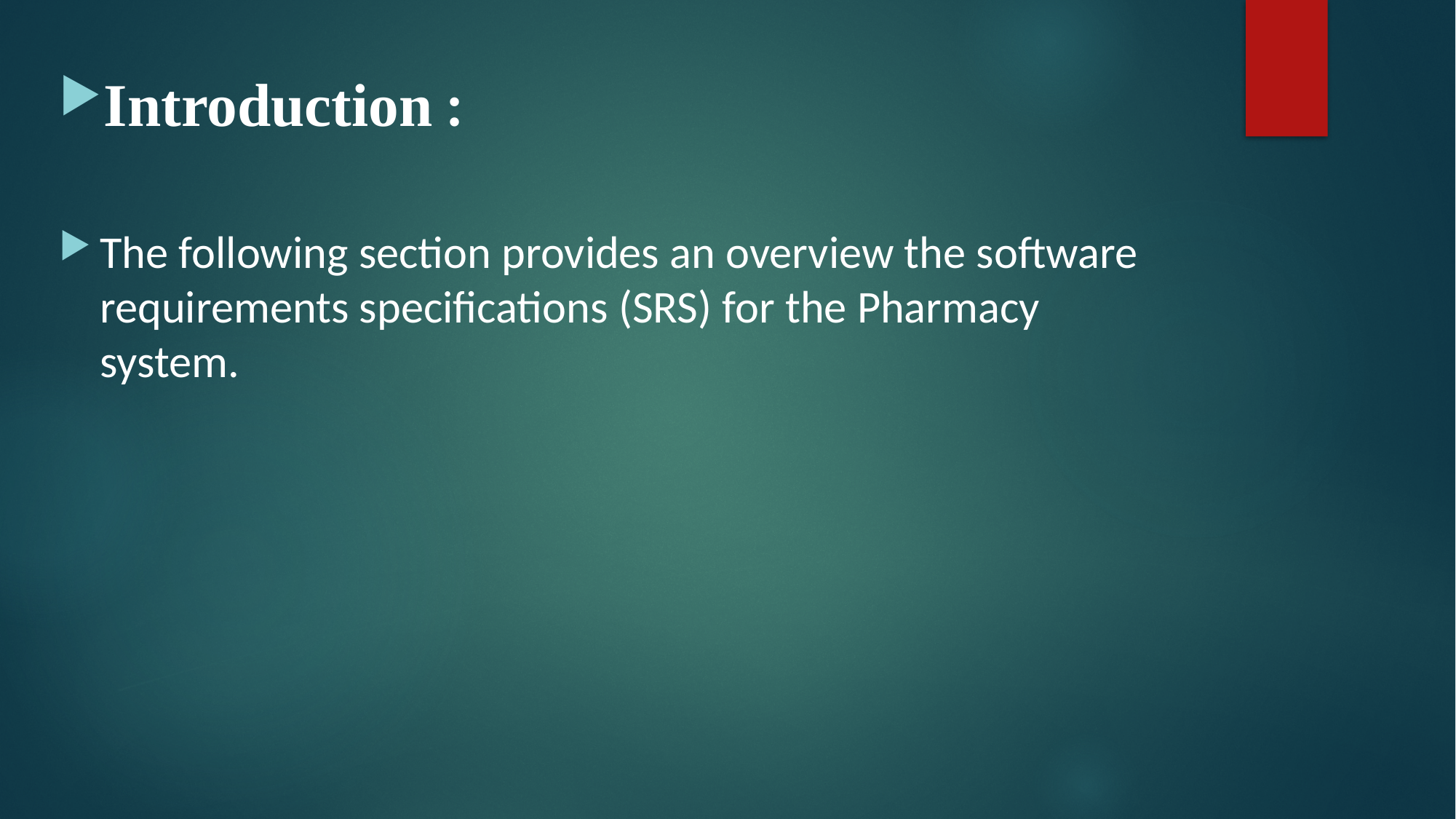

# .
Introduction :

The following section provides an overview the software requirements specifications (SRS) for the Pharmacy system.